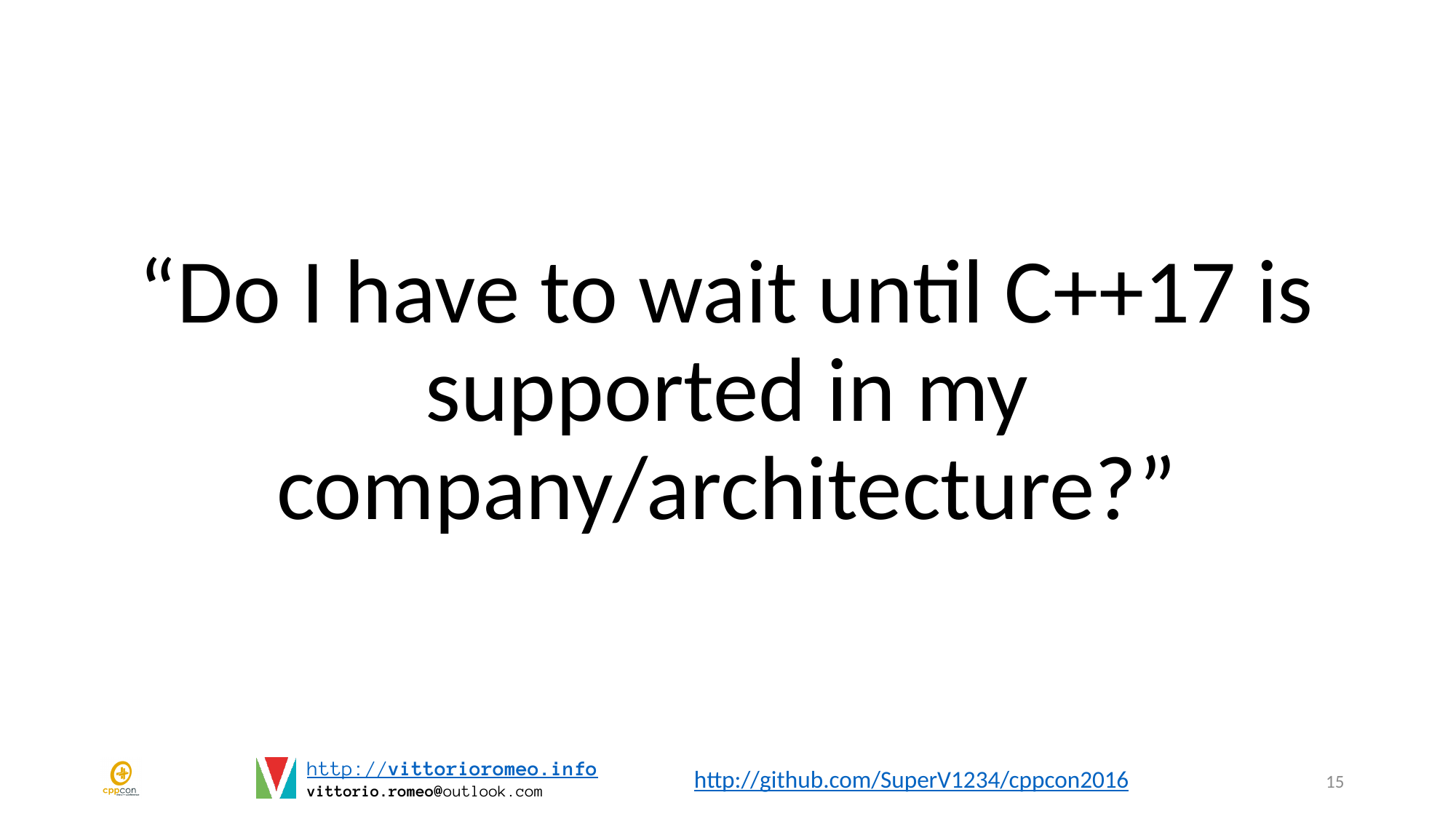

# “Do I have to wait until C++17 is supported in my company/architecture?”
15